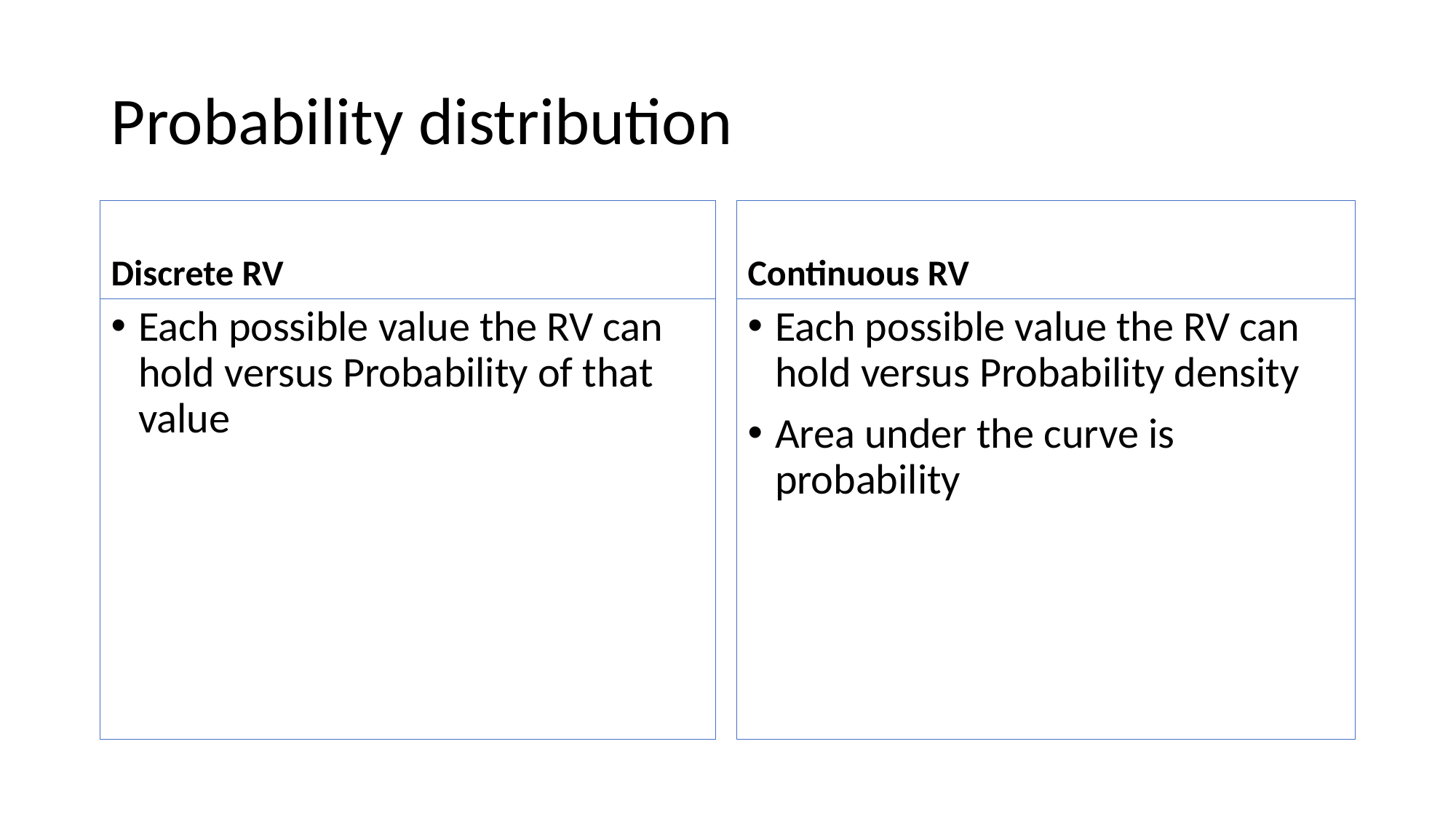

# Probability distribution
Discrete RV
Continuous RV
Each possible value the RV can hold versus Probability of that value
Each possible value the RV can hold versus Probability density
Area under the curve is probability